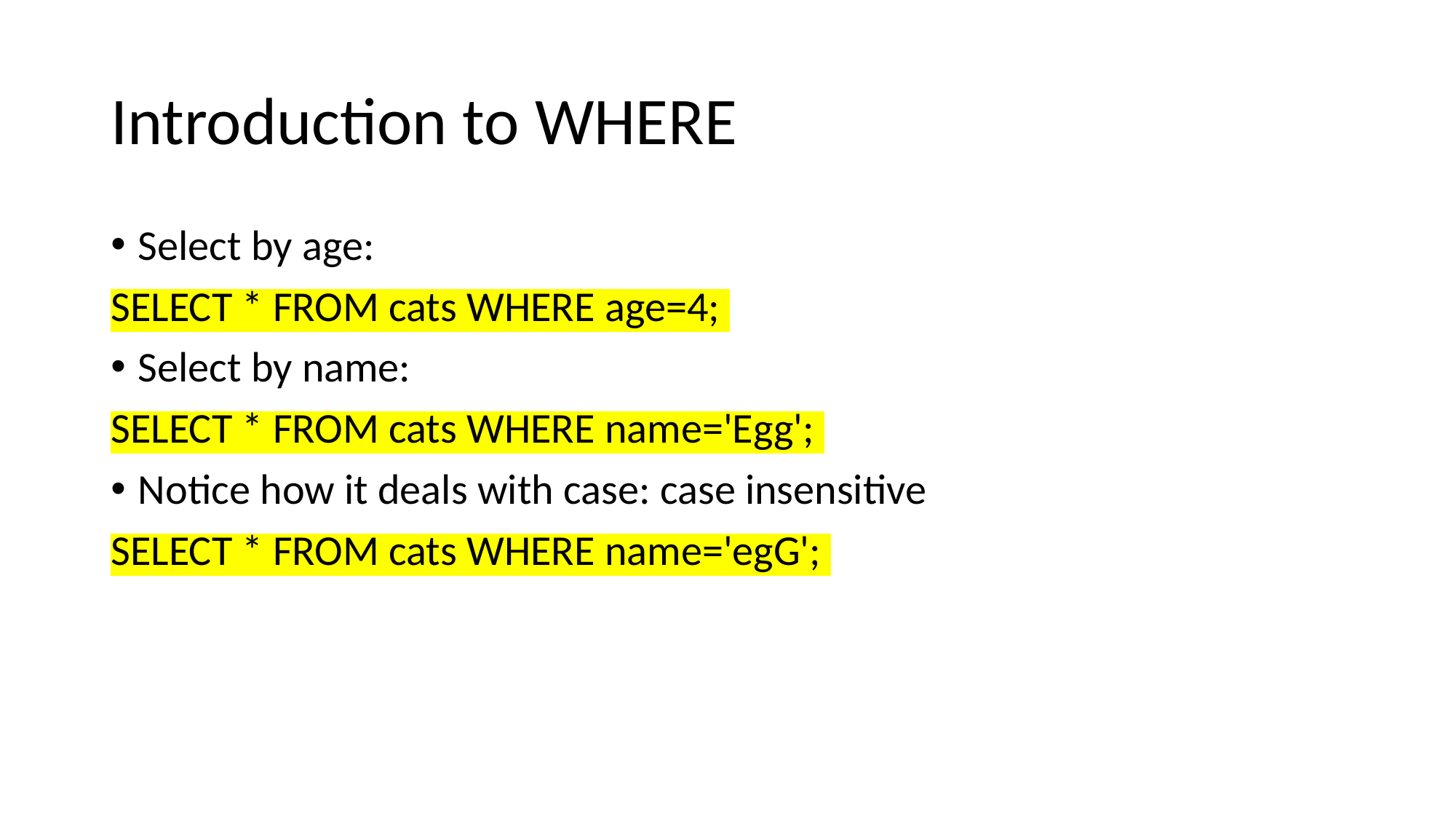

# Introduction to WHERE
Select by age:
SELECT * FROM cats WHERE age=4;
Select by name:
SELECT * FROM cats WHERE name='Egg';
Notice how it deals with case: case insensitive
SELECT * FROM cats WHERE name='egG';